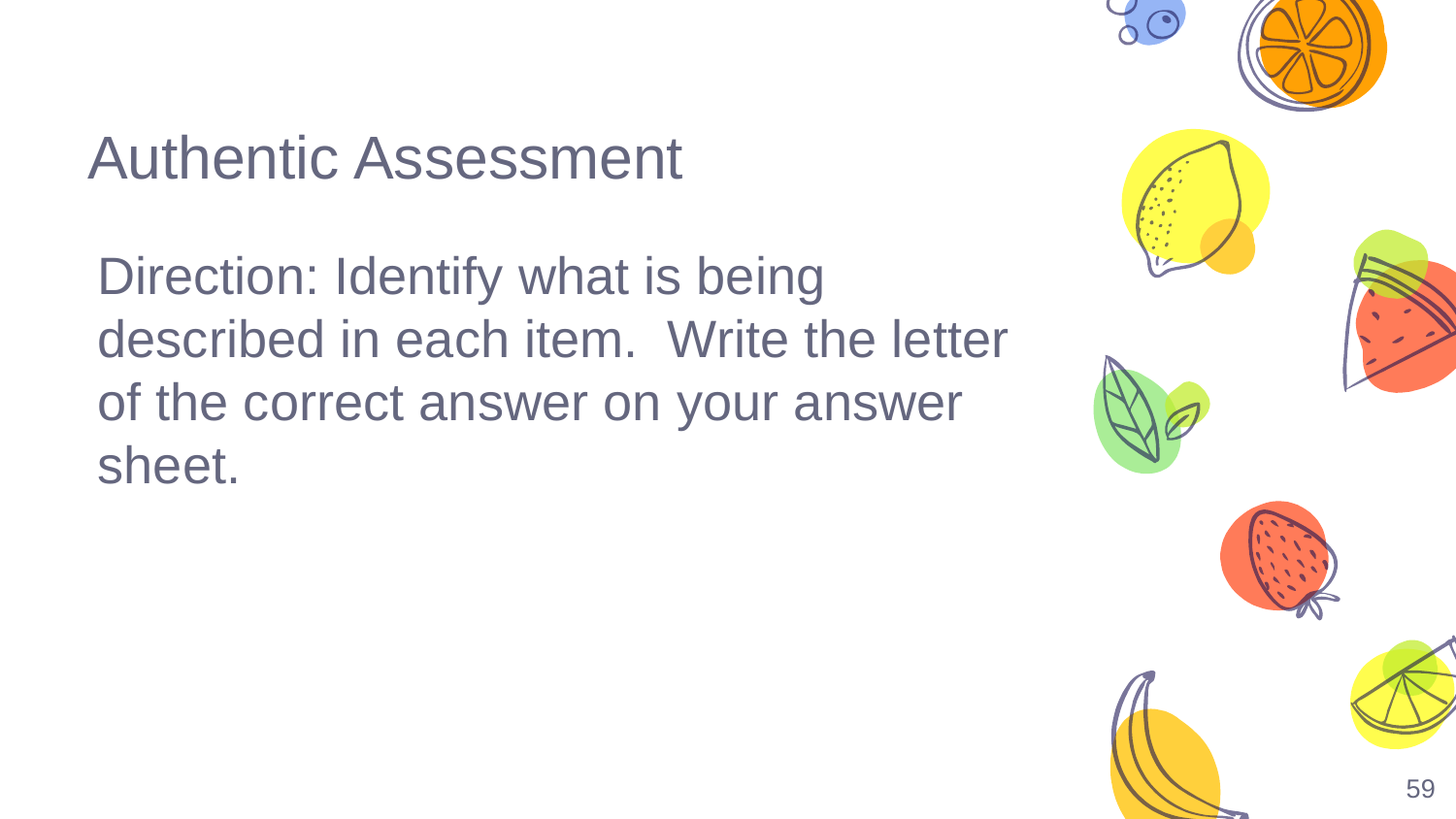

# Authentic Assessment
Direction: Identify what is being described in each item.  Write the letter of the correct answer on your answer sheet.
59